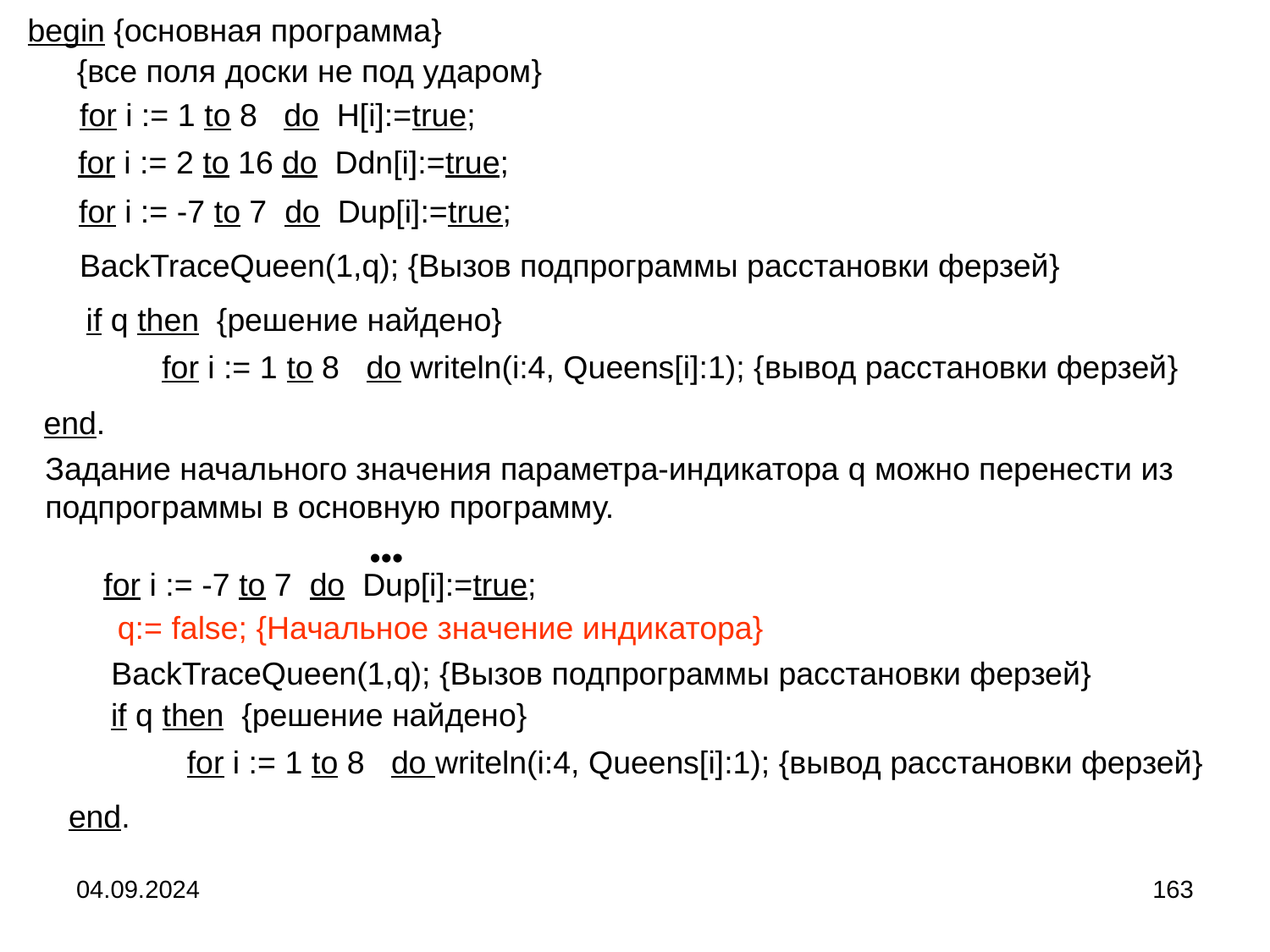

begin {основная программа}
{все поля доски не под ударом}
for i := 1 to 8   do  H[i]:=true;
for i := 2 to 16 do  Ddn[i]:=true;
for i := -7 to 7  do  Dup[i]:=true;
BackTraceQueen(1,q); {Вызов подпрограммы расстановки ферзей}
if q then  {решение найдено}
for i := 1 to 8   do writeln(i:4, Queens[i]:1); {вывод расстановки ферзей}
end.
Задание начального значения параметра-индикатора q можно перенести из подпрограммы в основную программу.
                              •••
for i := -7 to 7  do  Dup[i]:=true;
q:= false; {Начальное значение индикатора}
BackTraceQueen(1,q); {Вызов подпрограммы расстановки ферзей}
if q then  {решение найдено}
for i := 1 to 8   do writeln(i:4, Queens[i]:1); {вывод расстановки ферзей}
end.
04.09.2024
163